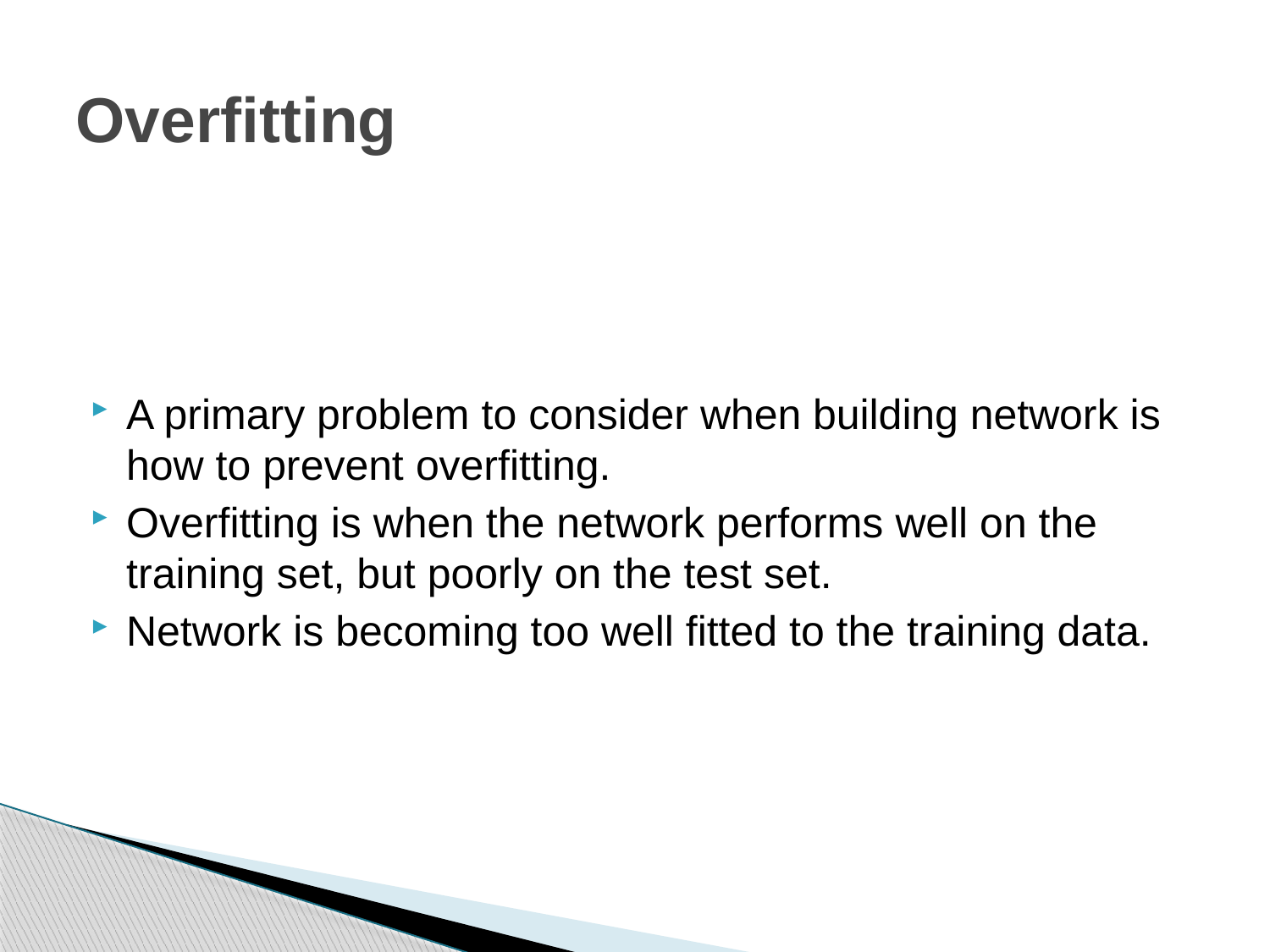

# Overfitting
A primary problem to consider when building network is how to prevent overfitting.
Overfitting is when the network performs well on the training set, but poorly on the test set.
Network is becoming too well fitted to the training data.